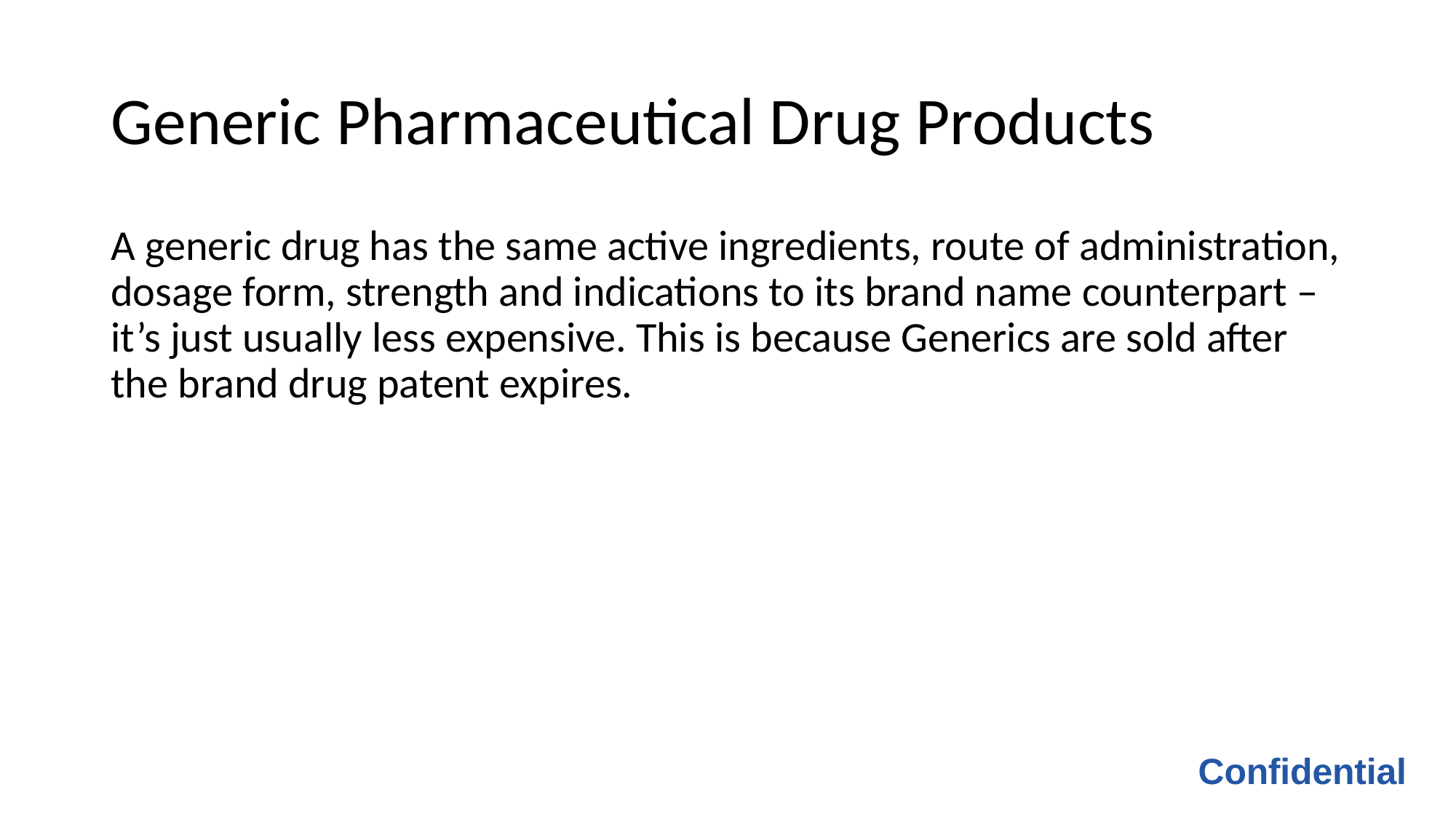

# Generic Pharmaceutical Drug Products
A generic drug has the same active ingredients, route of administration, dosage form, strength and indications to its brand name counterpart – it’s just usually less expensive. This is because Generics are sold after the brand drug patent expires.
Confidential